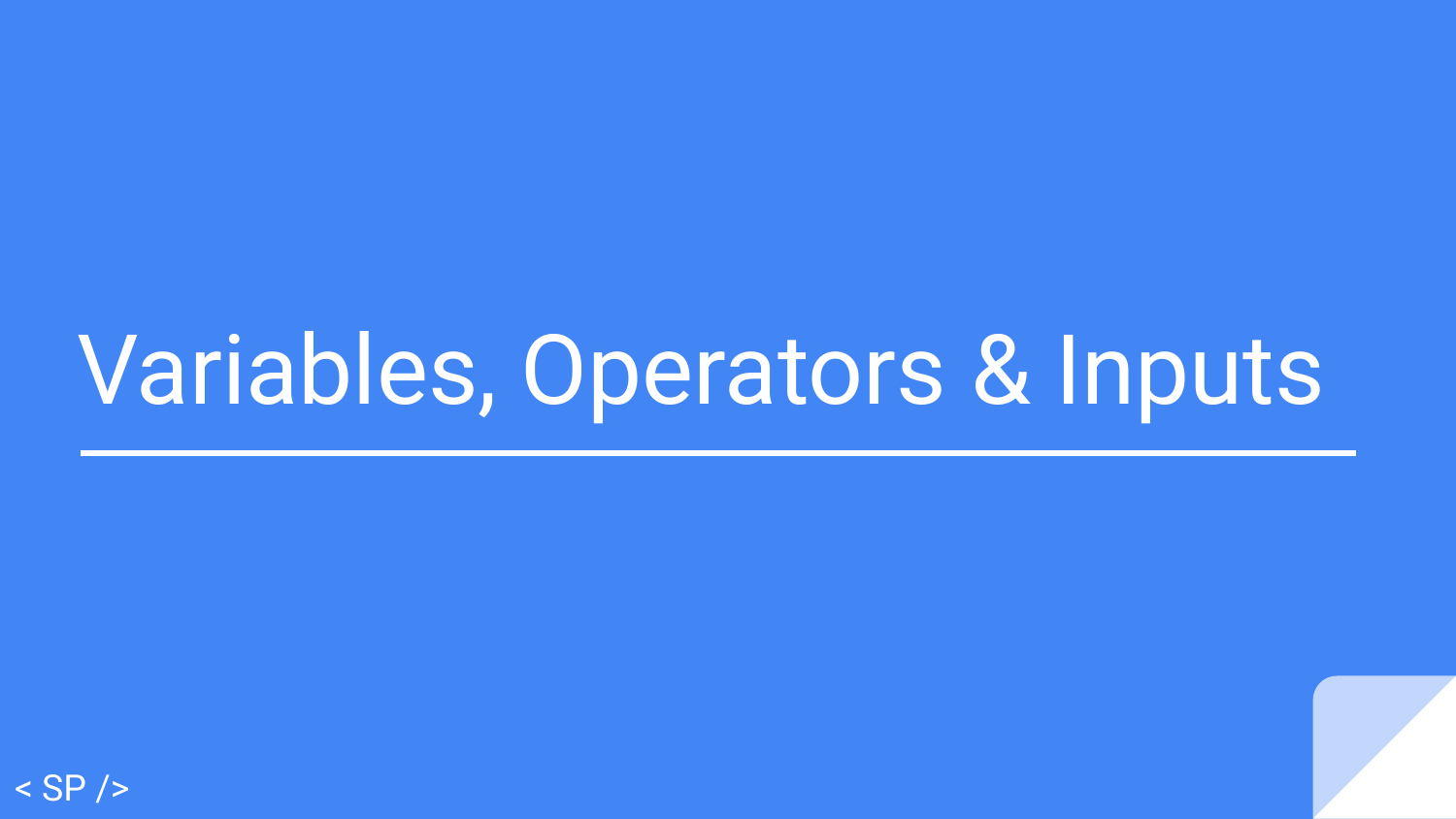

# Variables, Operators & Inputs
< SP />